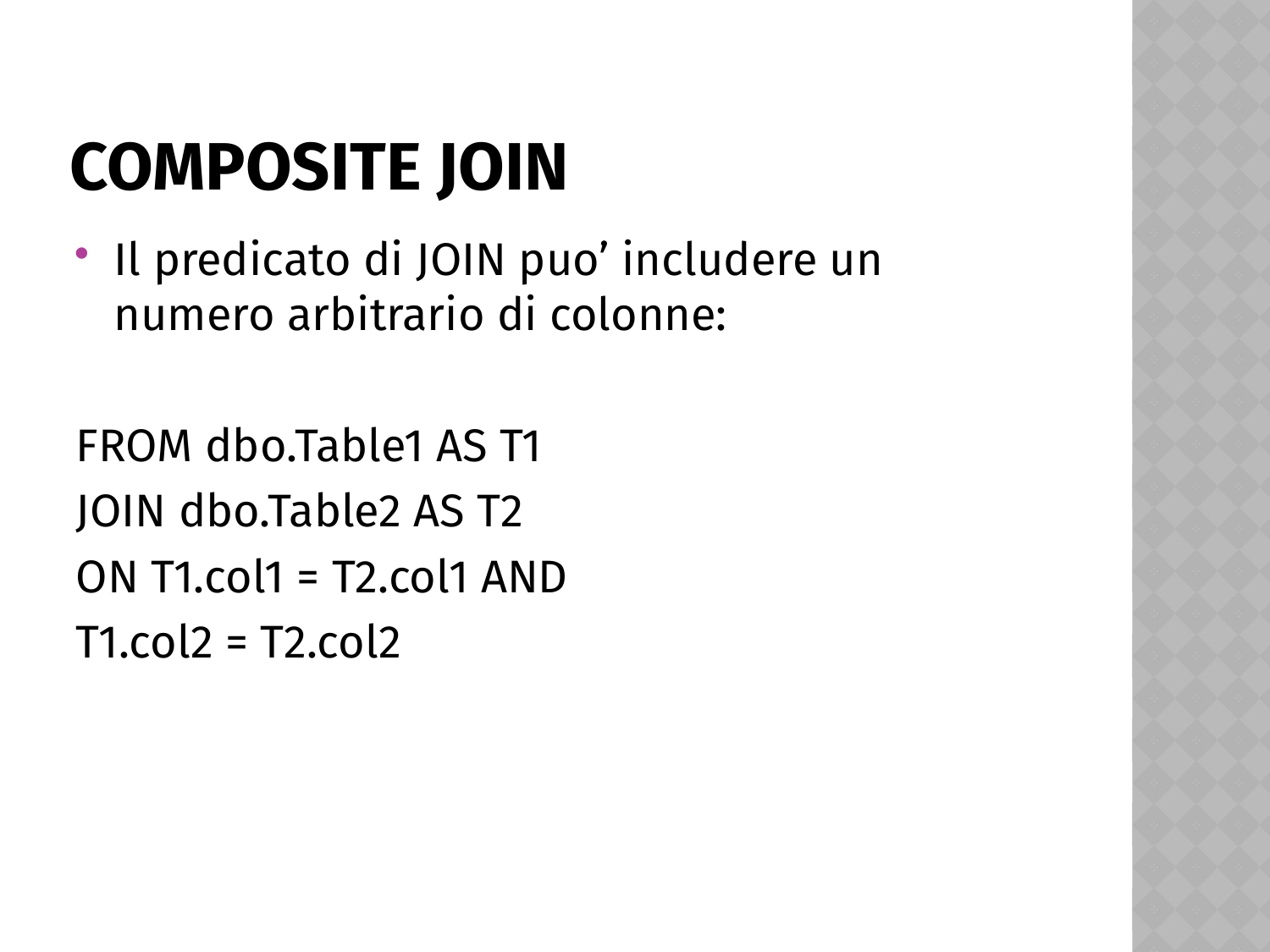

# Composite join
Il predicato di JOIN puo’ includere un numero arbitrario di colonne:

FROM dbo.Table1 AS T1
JOIN dbo.Table2 AS T2
ON T1.col1 = T2.col1 AND
T1.col2 = T2.col2